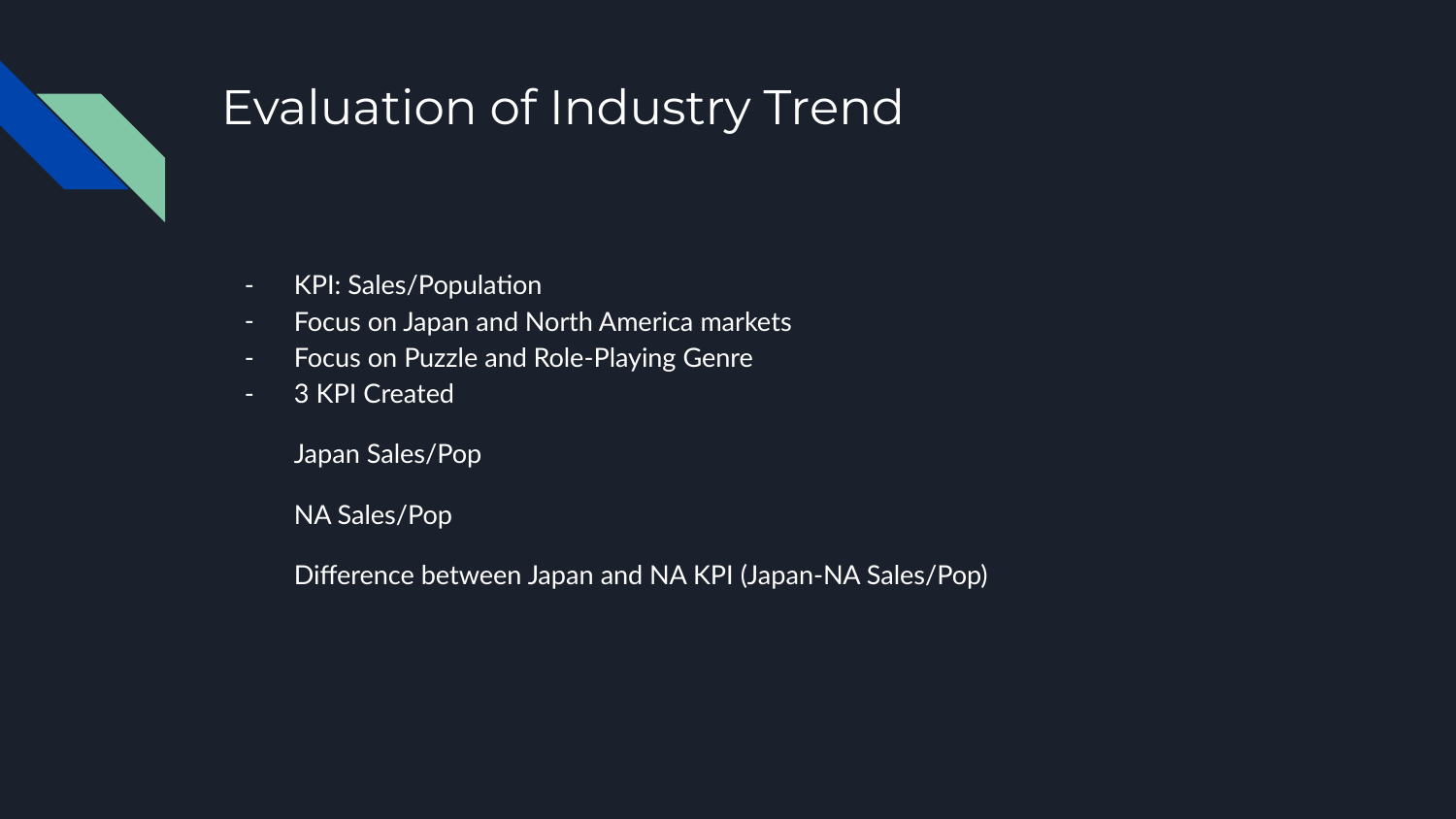

# Evaluation of Industry Trend
KPI: Sales/Population
Focus on Japan and North America markets
Focus on Puzzle and Role-Playing Genre
3 KPI Created
Japan Sales/Pop
NA Sales/Pop
Difference between Japan and NA KPI (Japan-NA Sales/Pop)